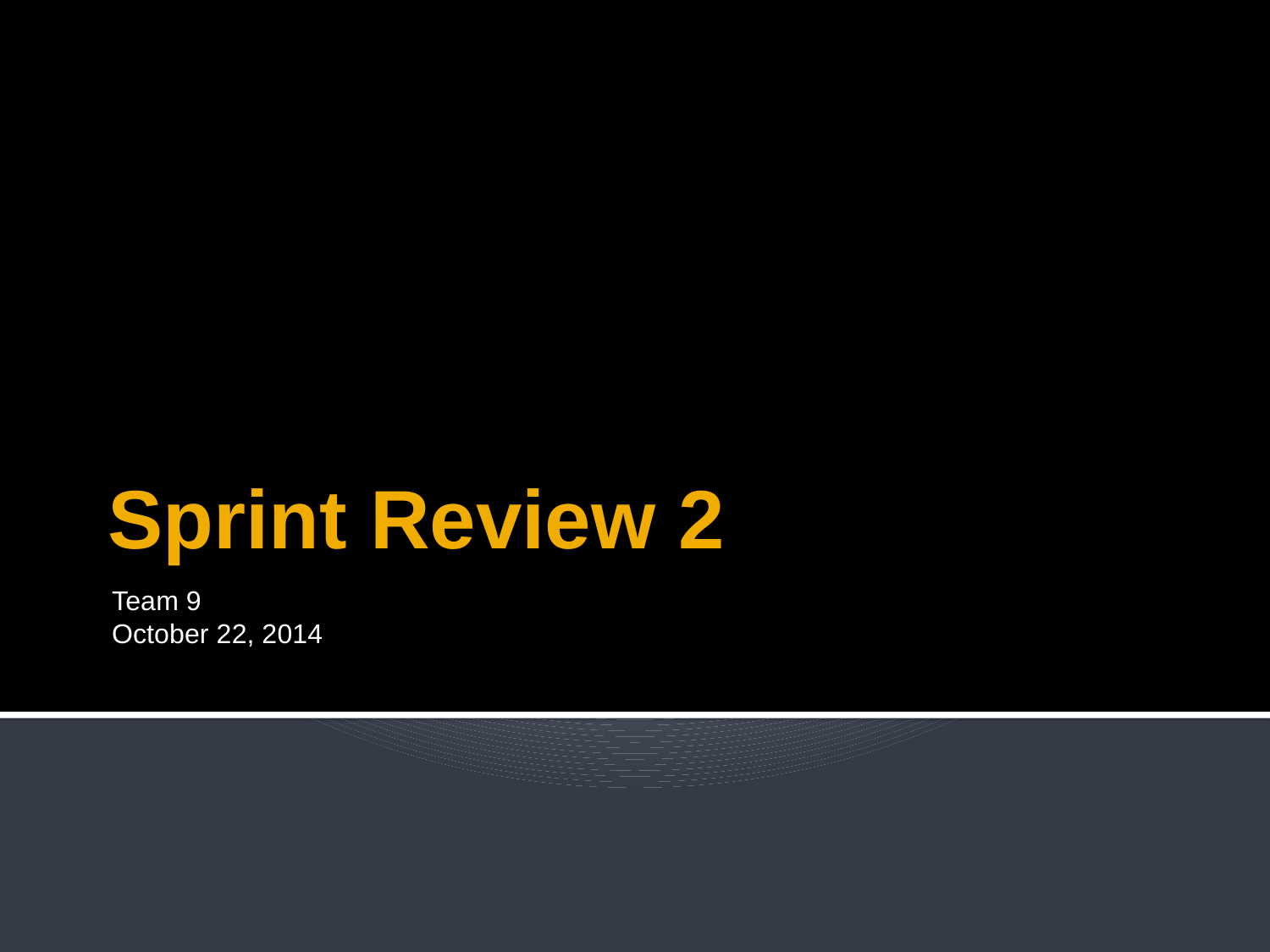

# Sprint Review 2

Team 9
October 22, 2014